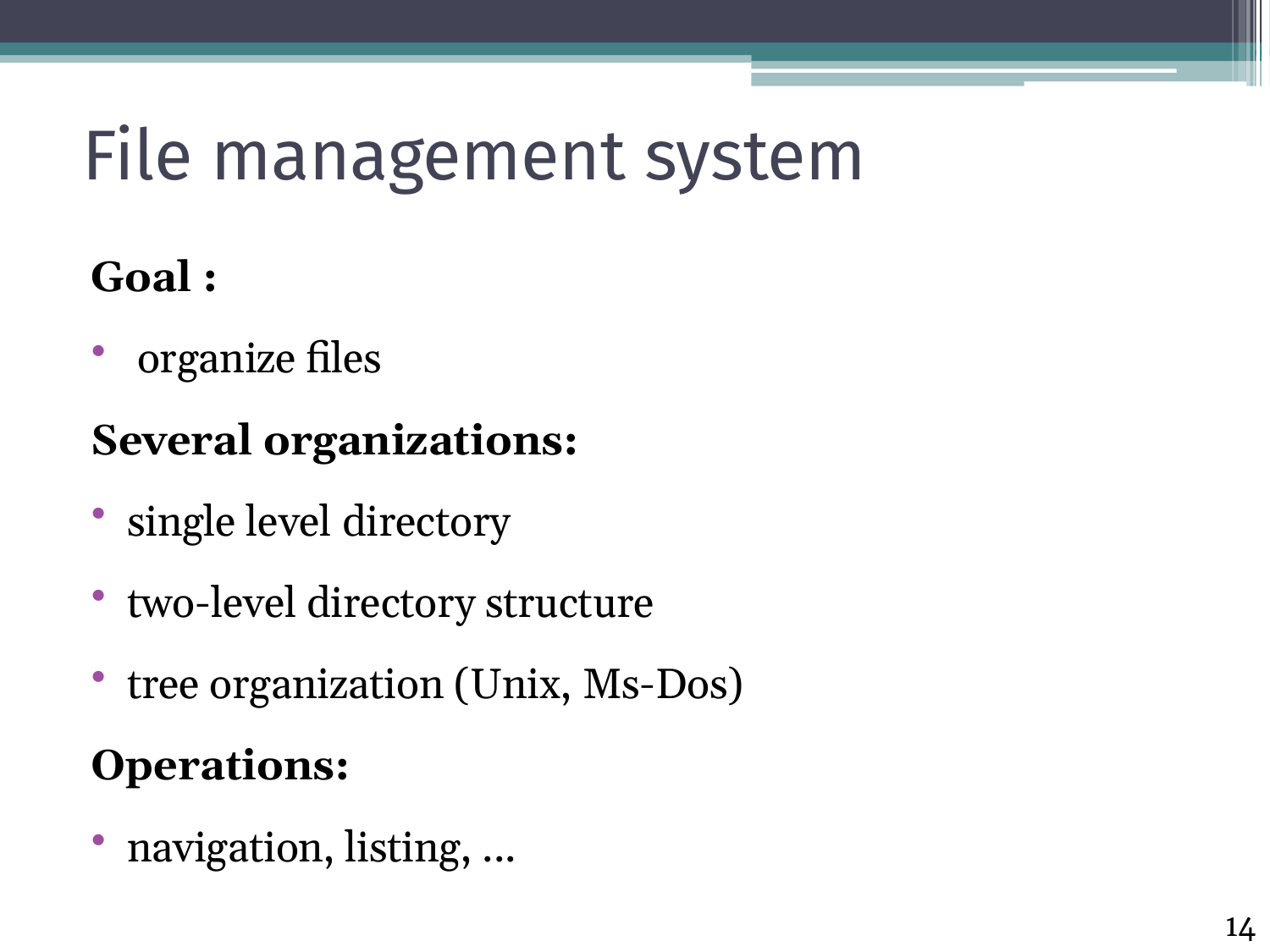

# File management system
Goal :
organize files
Several organizations:
single level directory
two-level directory structure
tree organization (Unix, Ms-Dos)
Operations:
navigation, listing, ...
14